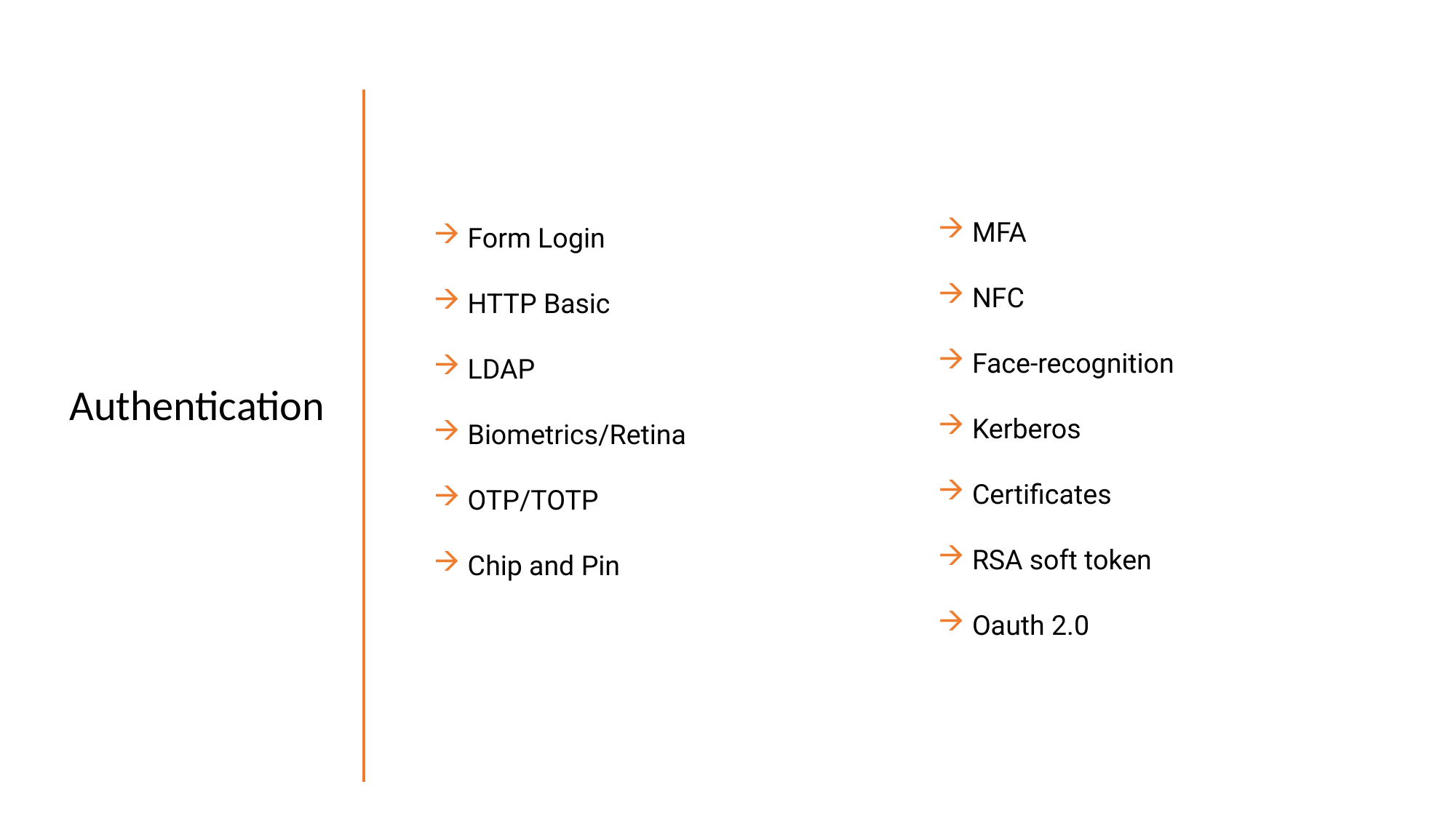

MFA
NFC
Face-recognition
Kerberos
Certificates
RSA soft token
Oauth 2.0

Form Login
HTTP Basic
LDAP
Biometrics/Retina
OTP/TOTP
Chip and Pin

Authentication